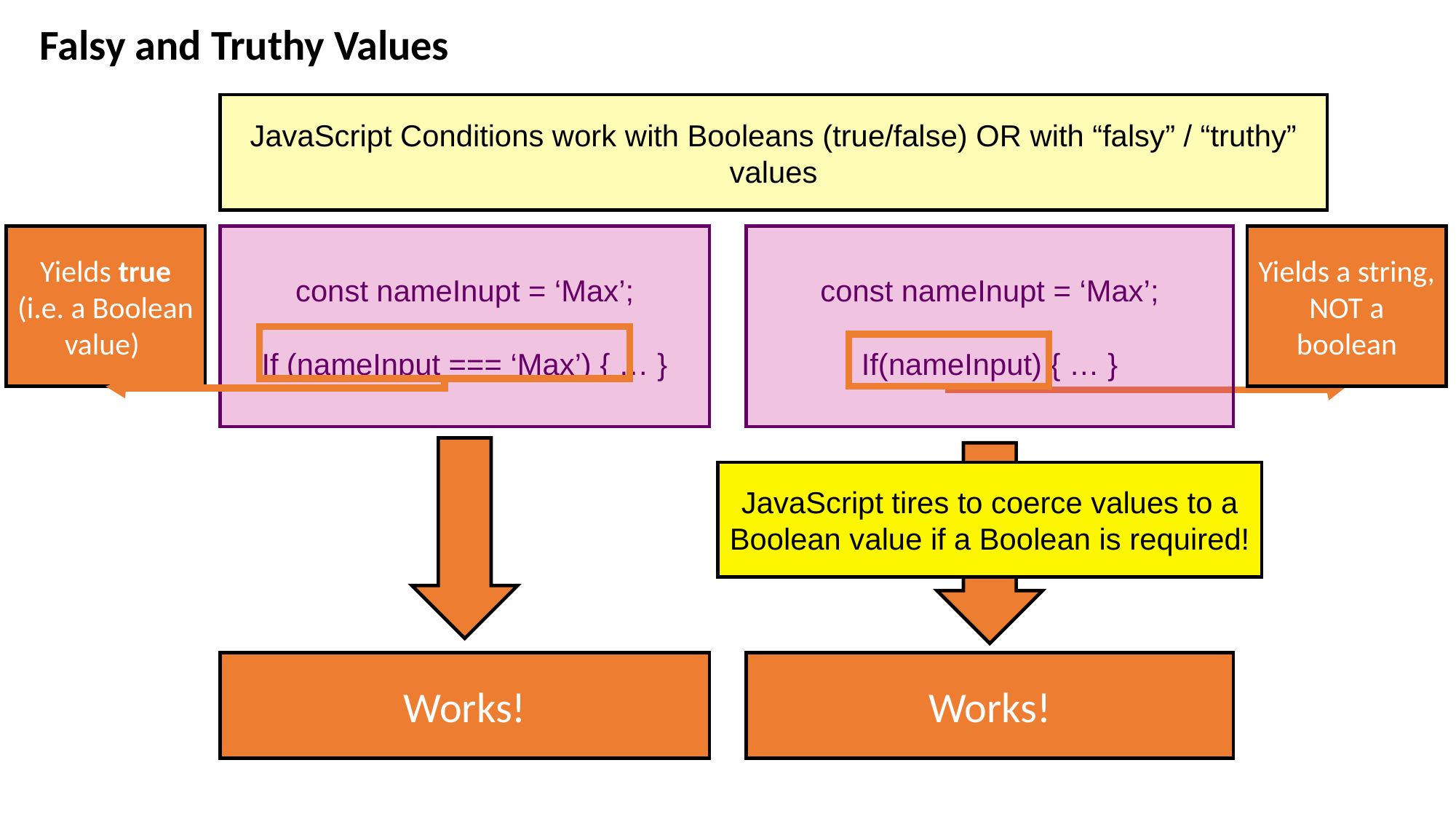

Falsy and Truthy Values
JavaScript Conditions work with Booleans (true/false) OR with “falsy” / “truthy” values
const nameInupt = ‘Max’;

If(nameInput) { … }

Yields a string, NOT a boolean
Yields true (i.e. a Boolean value)
const nameInupt = ‘Max’;

If (nameInput === ‘Max’) { … }

JavaScript tires to coerce values to a Boolean value if a Boolean is required!
Works!
Works!